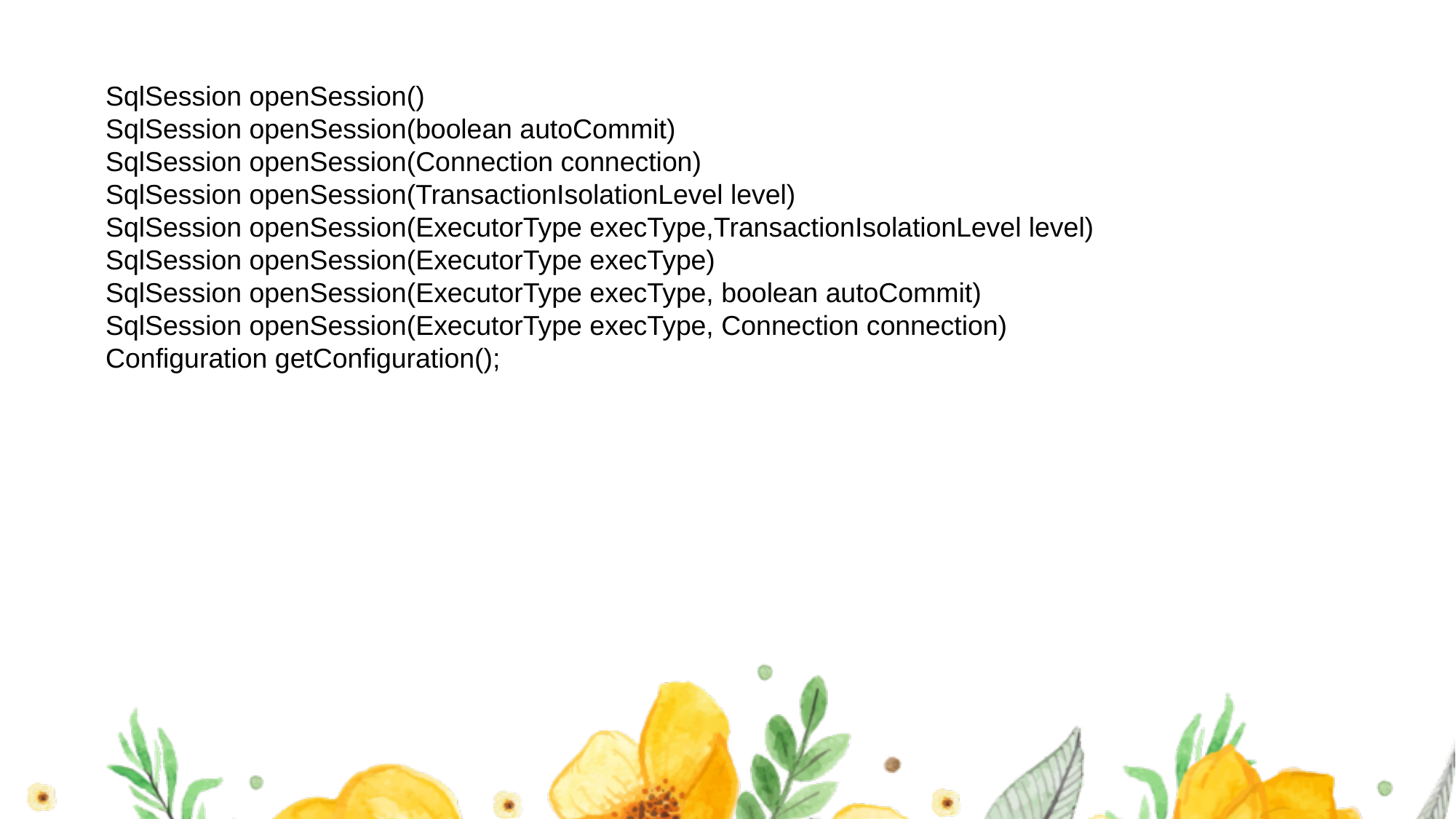

SqlSession openSession()
    SqlSession openSession(boolean autoCommit)
    SqlSession openSession(Connection connection)
    SqlSession openSession(TransactionIsolationLevel level)
    SqlSession openSession(ExecutorType execType,TransactionIsolationLevel level)
    SqlSession openSession(ExecutorType execType)
    SqlSession openSession(ExecutorType execType, boolean autoCommit)
    SqlSession openSession(ExecutorType execType, Connection connection)
    Configuration getConfiguration();